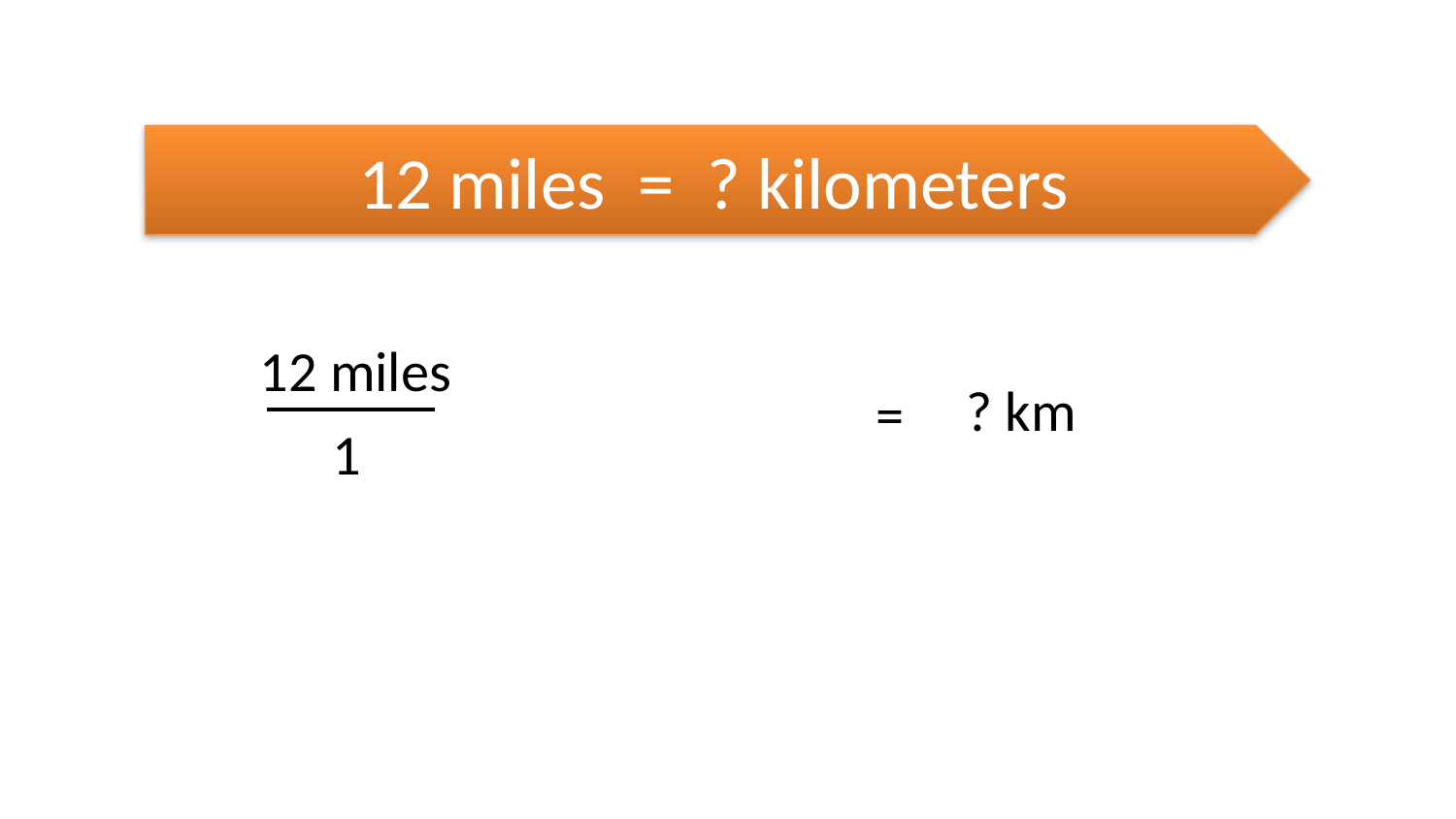

12 miles  =  ? kilometers
12 miles
? km
=
1